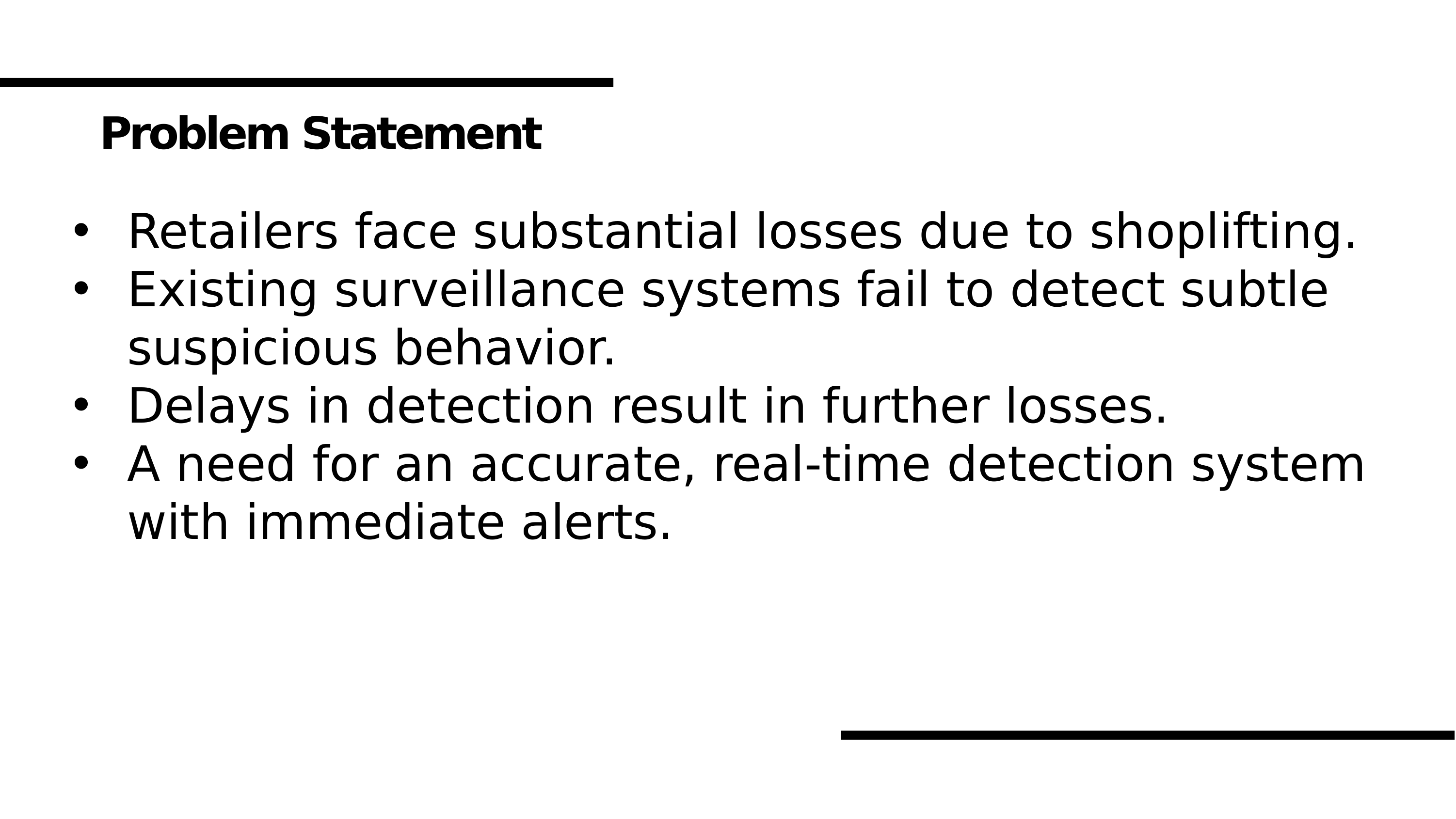

Problem Statement
Retailers face substantial losses due to shoplifting.
Existing surveillance systems fail to detect subtle suspicious behavior.
Delays in detection result in further losses.
A need for an accurate, real-time detection system with immediate alerts.